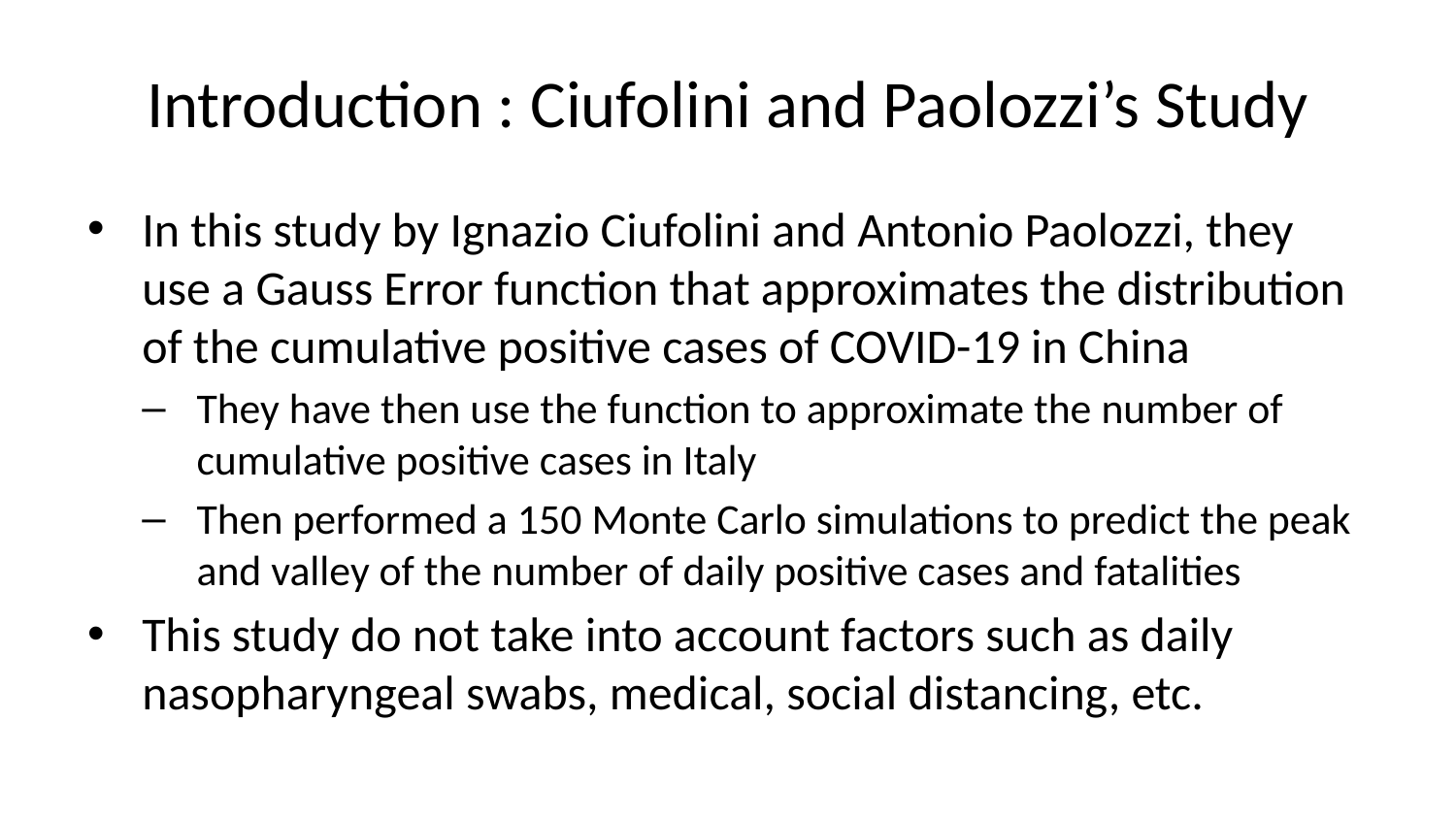

# Introduction : Ciufolini and Paolozzi’s Study
In this study by Ignazio Ciufolini and Antonio Paolozzi, they use a Gauss Error function that approximates the distribution of the cumulative positive cases of COVID-19 in China
They have then use the function to approximate the number of cumulative positive cases in Italy
Then performed a 150 Monte Carlo simulations to predict the peak and valley of the number of daily positive cases and fatalities
This study do not take into account factors such as daily nasopharyngeal swabs, medical, social distancing, etc.